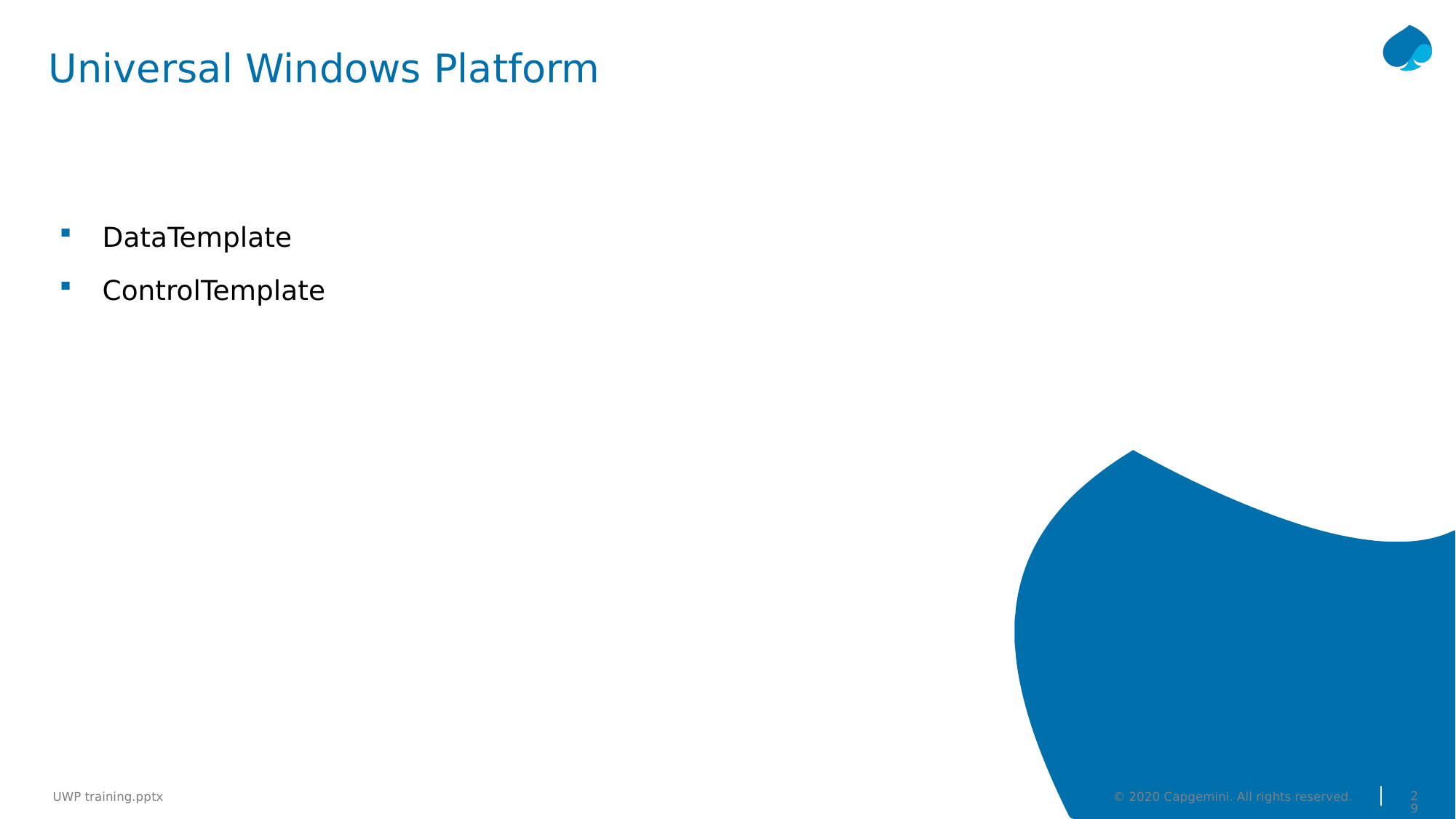

# Universal Windows Platform
DataTemplate
ControlTemplate
© 2020 Capgemini. All rights reserved.
29